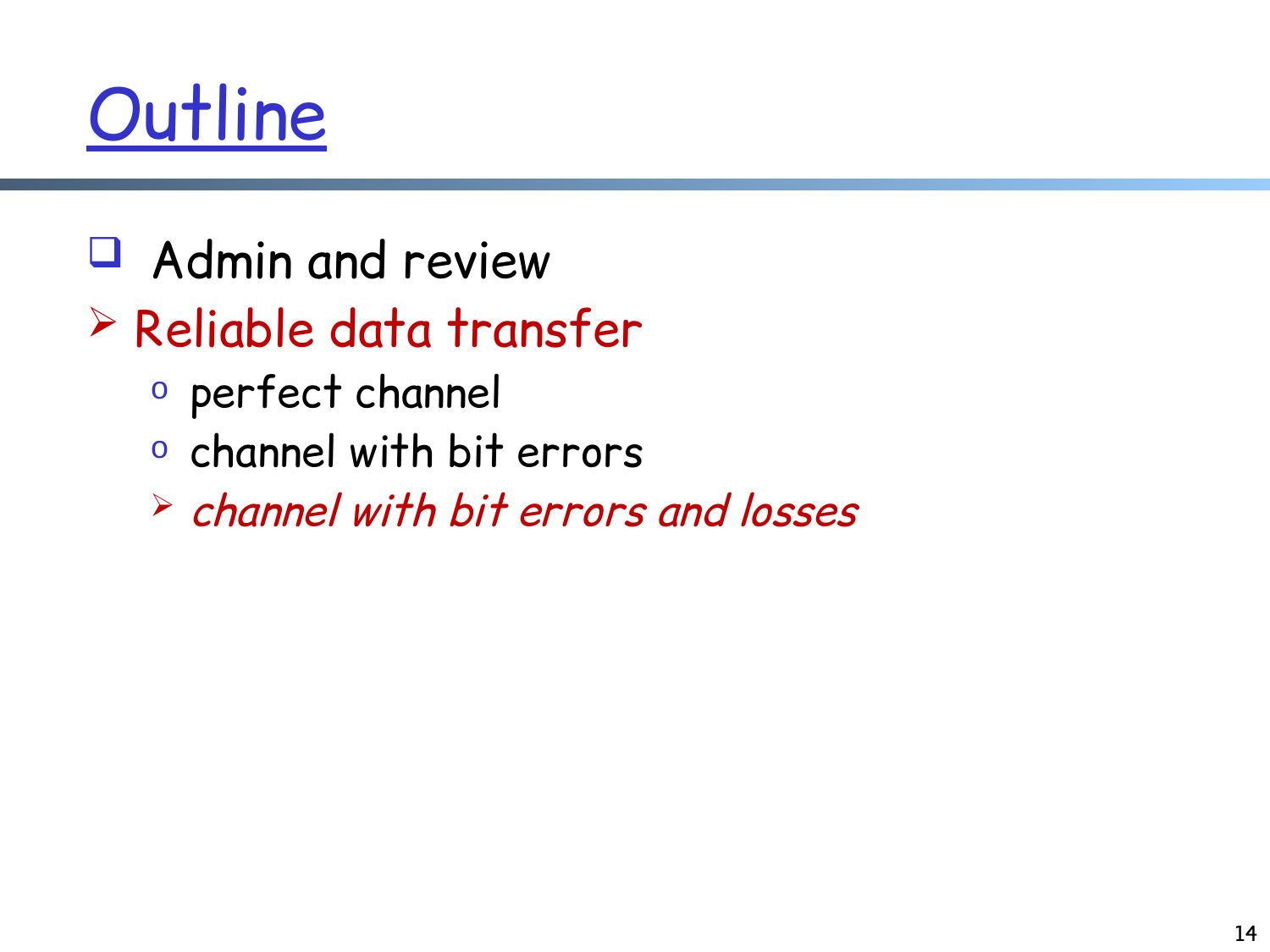

Outline
Admin and review
Reliable data transfer
perfect channel
channel with bit errors
channel with bit errors and losses
14